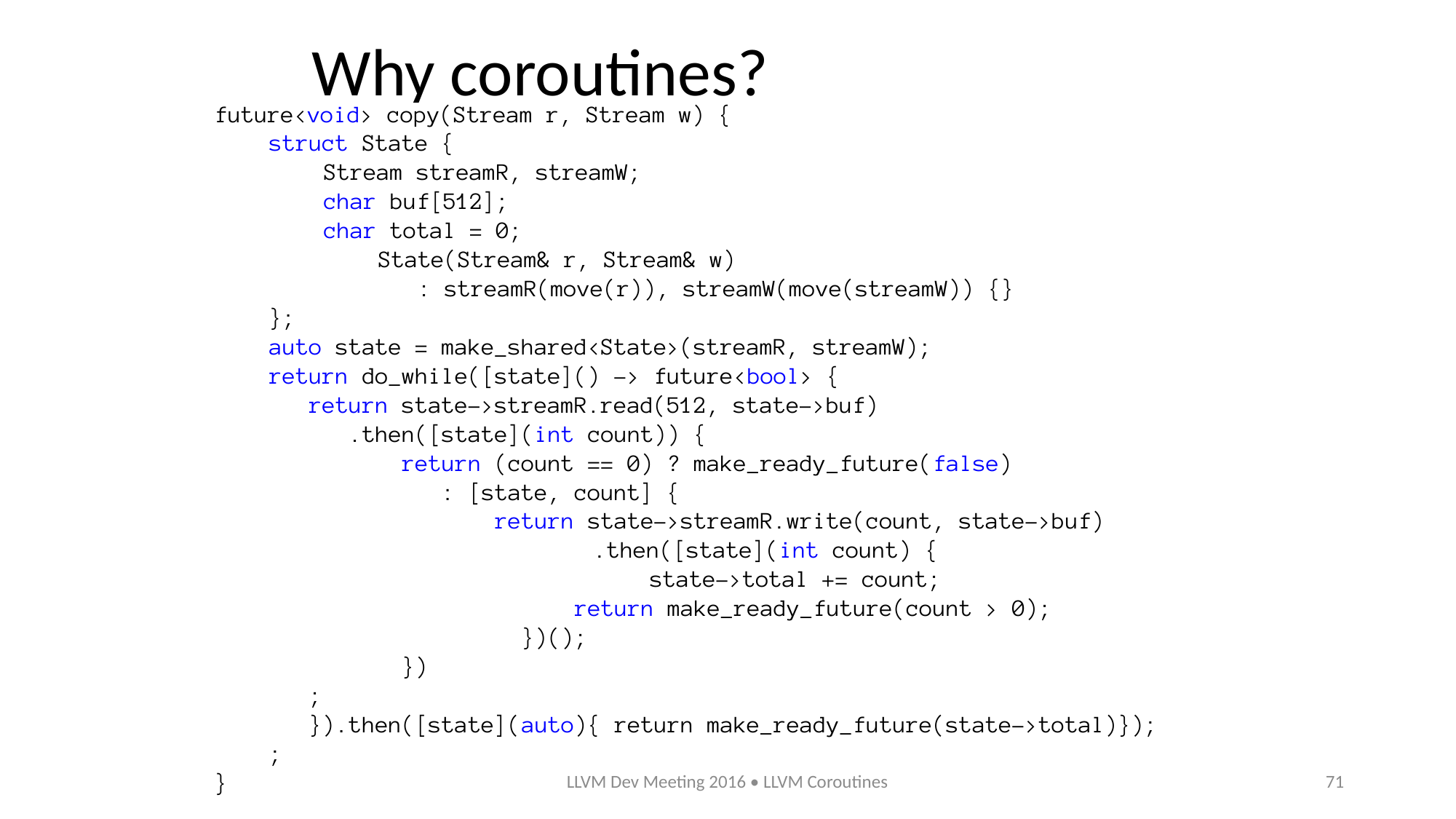

# Why coroutines?
future<void> copy(Stream r, Stream w) {
struct State {
Stream streamR, streamW;
char buf[512];
char total = 0;
	State(Stream& r, Stream& w)
	   : streamR(move(r)), streamW(move(streamW)) {}
};
auto state = make_shared<State>(streamR, streamW);
return do_while([state]() -> future<bool> {
   return state->streamR.read(512, state->buf)
      .then([state](int count)) {
          return (count == 0) ? make_ready_future(false)
             : [state, count] {
                 return state->streamR.write(count, state->buf)
		        .then([state](int count) {
			    state->total += count;
                       return make_ready_future(count > 0);
                   })();
          })
   ;
   }).then([state](auto){ return make_ready_future(state->total)});
;
}
LLVM Dev Meeting 2016 • LLVM Coroutines
71